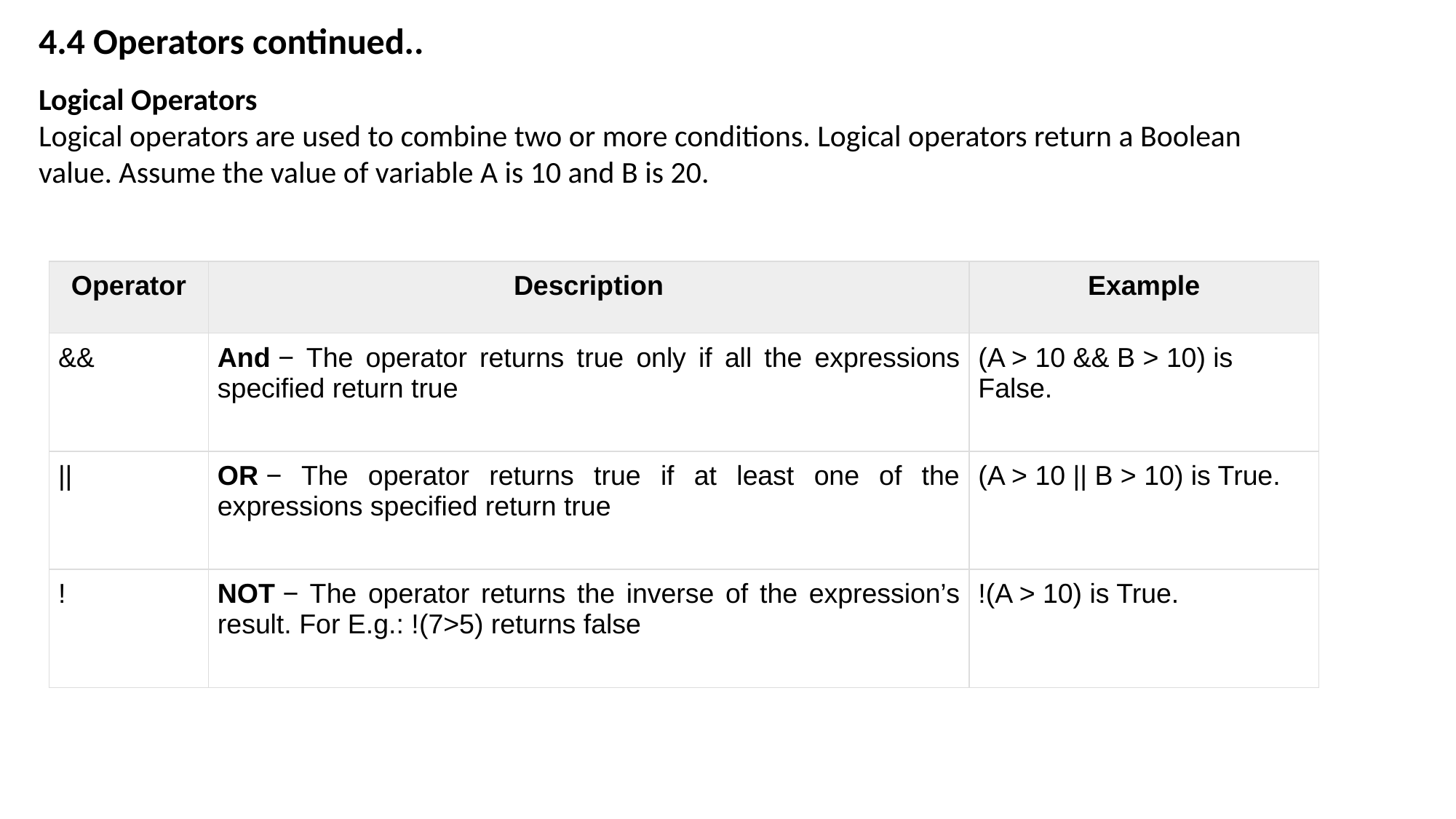

4.4 Operators continued..
Logical Operators
Logical operators are used to combine two or more conditions. Logical operators return a Boolean value. Assume the value of variable A is 10 and B is 20.
| Operator | Description | Example |
| --- | --- | --- |
| && | And − The operator returns true only if all the expressions specified return true | (A > 10 && B > 10) is False. |
| || | OR − The operator returns true if at least one of the expressions specified return true | (A > 10 || B > 10) is True. |
| ! | NOT − The operator returns the inverse of the expression’s result. For E.g.: !(7>5) returns false | !(A > 10) is True. |